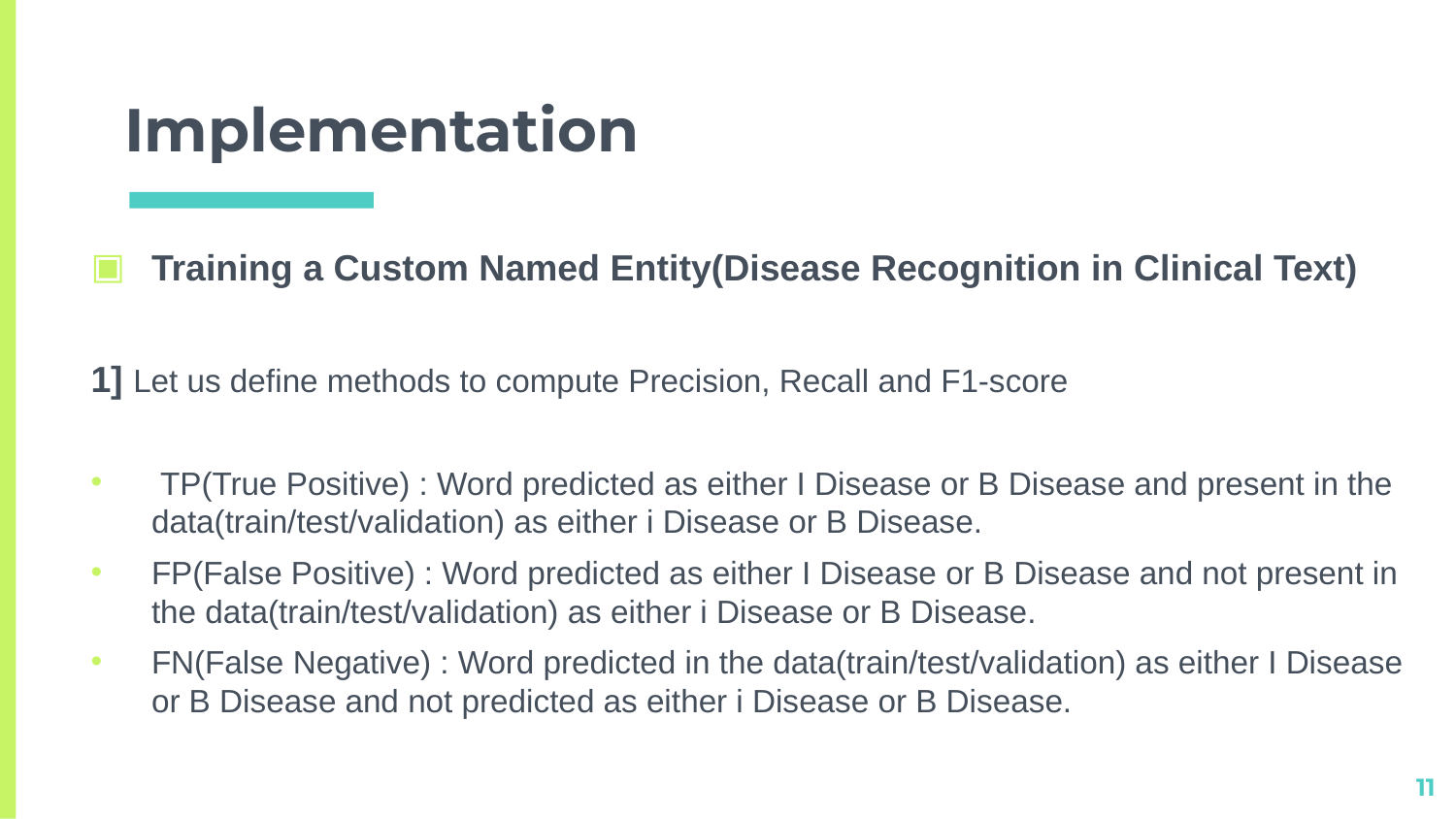

# Implementation
Training a Custom Named Entity(Disease Recognition in Clinical Text)

1] Let us define methods to compute Precision, Recall and F1-score

 TP(True Positive) : Word predicted as either I Disease or B Disease and present in the data(train/test/validation) as either i Disease or B Disease.
FP(False Positive) : Word predicted as either I Disease or B Disease and not present in the data(train/test/validation) as either i Disease or B Disease.
FN(False Negative) : Word predicted in the data(train/test/validation) as either I Disease or B Disease and not predicted as either i Disease or B Disease.
11